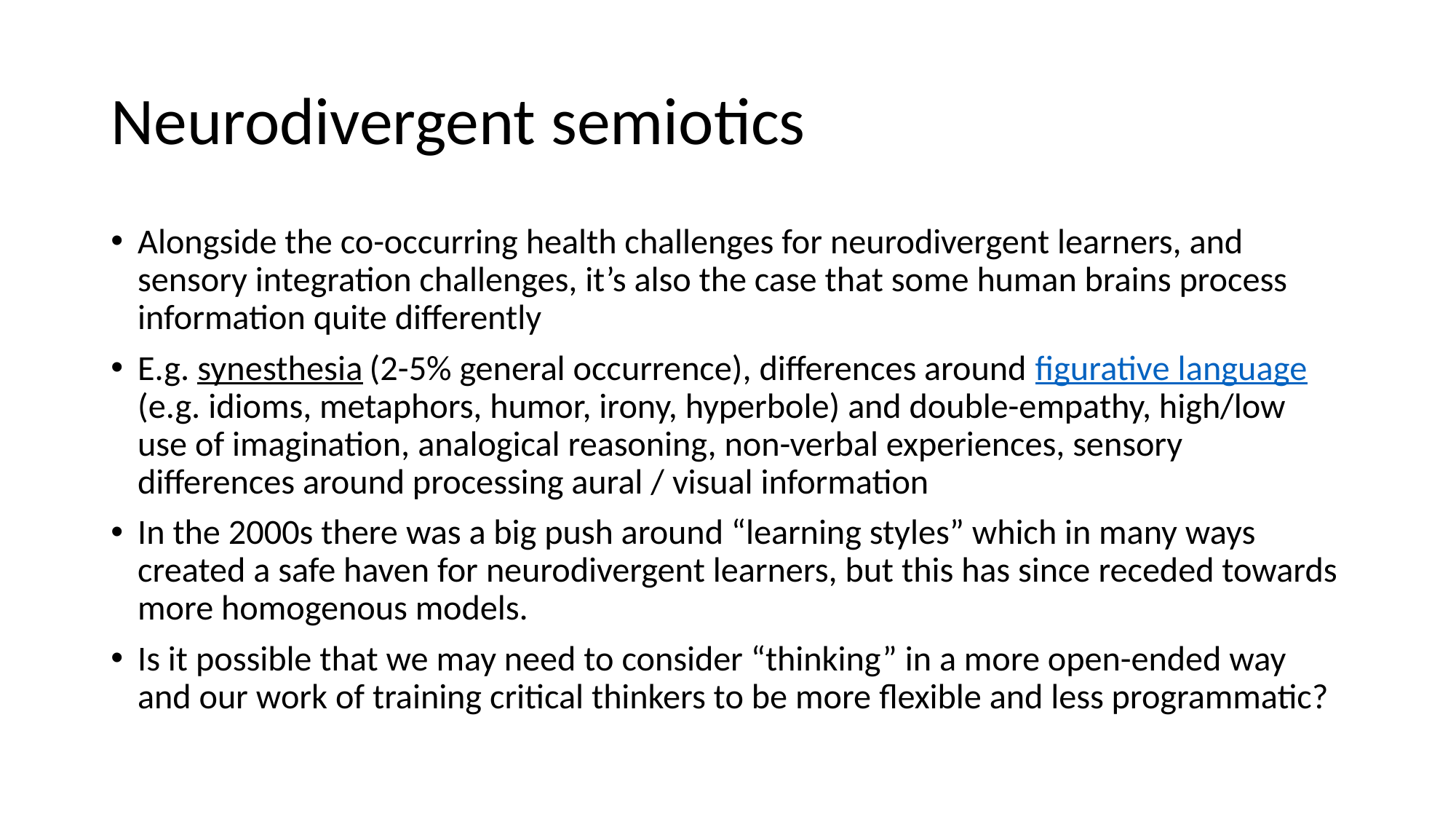

# Neurodivergent semiotics
Alongside the co-occurring health challenges for neurodivergent learners, and sensory integration challenges, it’s also the case that some human brains process information quite differently
E.g. synesthesia (2-5% general occurrence), differences around figurative language (e.g. idioms, metaphors, humor, irony, hyperbole) and double-empathy, high/low use of imagination, analogical reasoning, non-verbal experiences, sensory differences around processing aural / visual information
In the 2000s there was a big push around “learning styles” which in many ways created a safe haven for neurodivergent learners, but this has since receded towards more homogenous models.
Is it possible that we may need to consider “thinking” in a more open-ended way and our work of training critical thinkers to be more flexible and less programmatic?